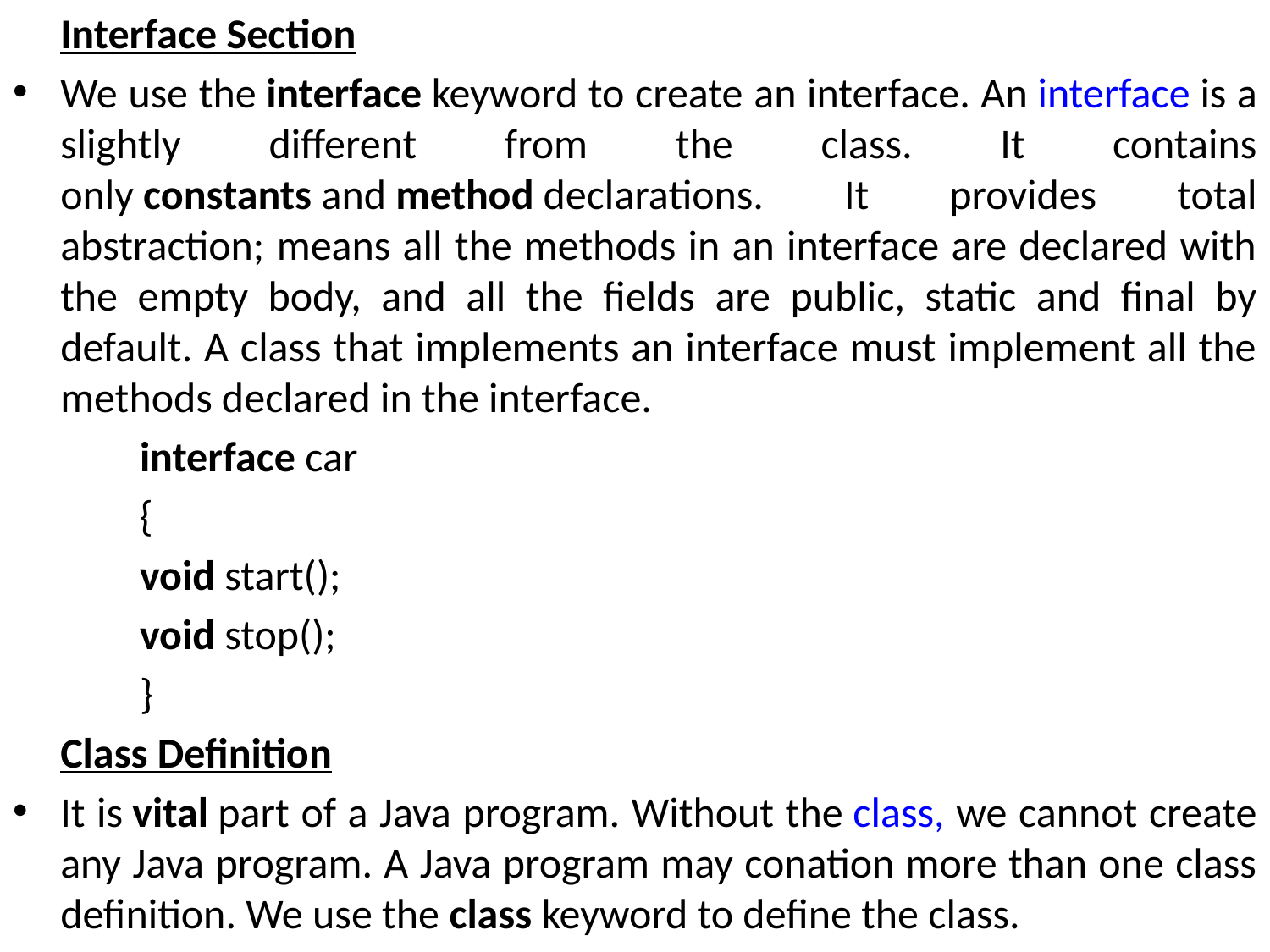

Interface Section
We use the interface keyword to create an interface. An interface is a slightly different from the class. It contains only constants and method declarations. It provides total abstraction; means all the methods in an interface are declared with the empty body, and all the fields are public, static and final by default. A class that implements an interface must implement all the methods declared in the interface.
interface car
{
void start();
void stop();
}
	Class Definition
It is vital part of a Java program. Without the class, we cannot create any Java program. A Java program may conation more than one class definition. We use the class keyword to define the class.